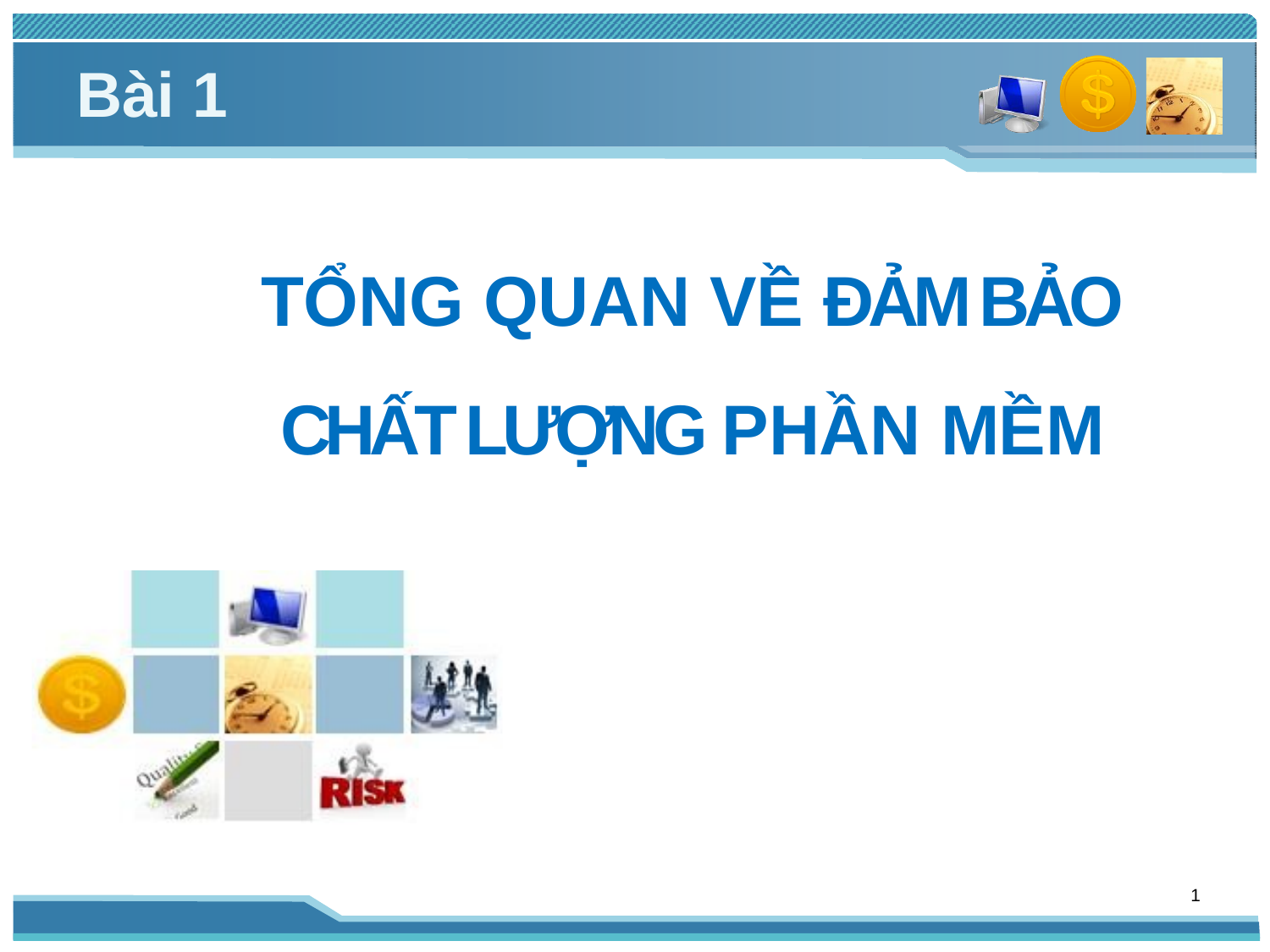

Bài 1
TỔNG QUAN VỀ ĐẢM BẢO
CHẤT LƯỢNG PHẦN MỀM

1